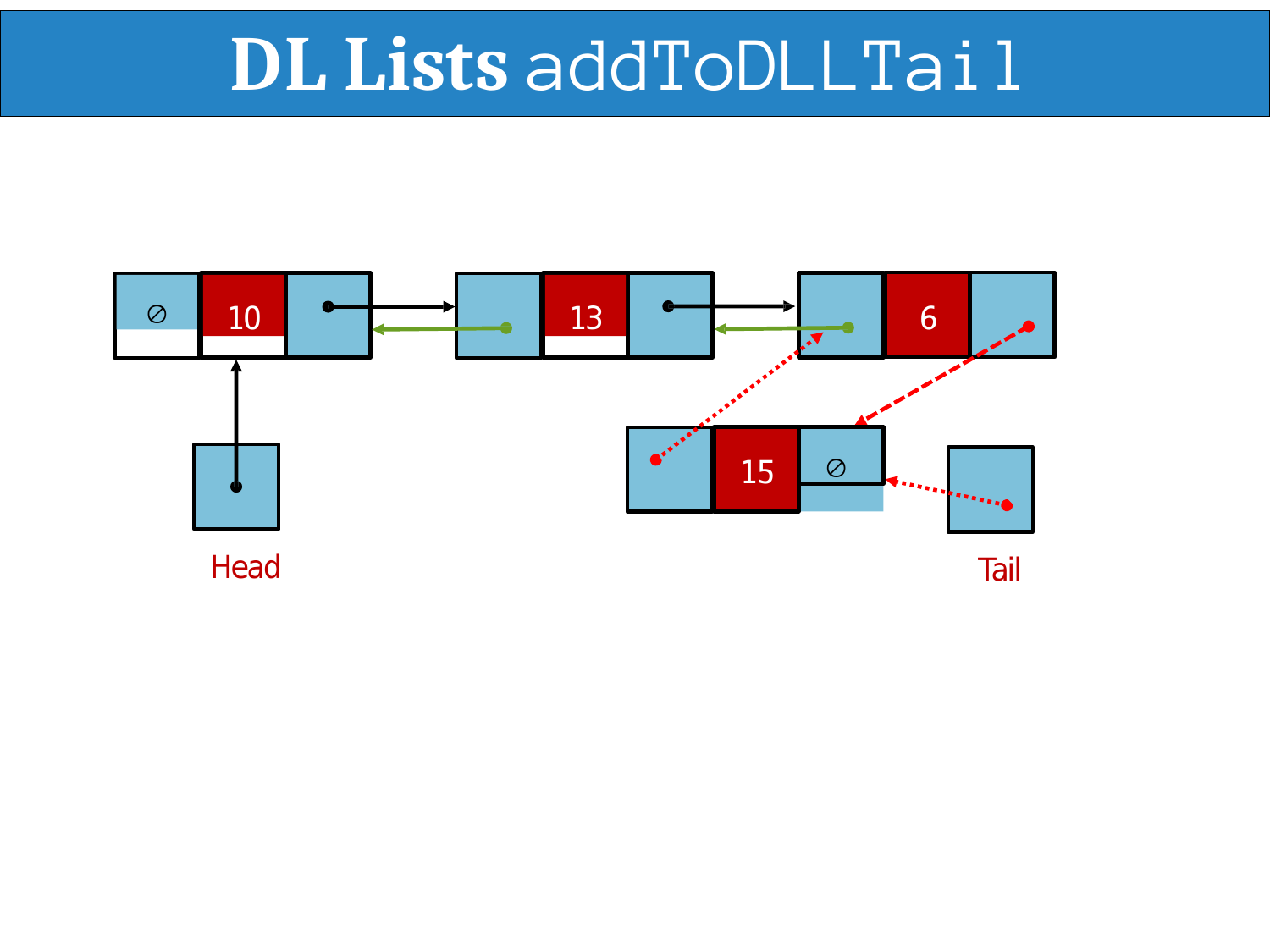

# DL Lists addToDLLTail

∅
10
13
6

∅
15
Head
Tail